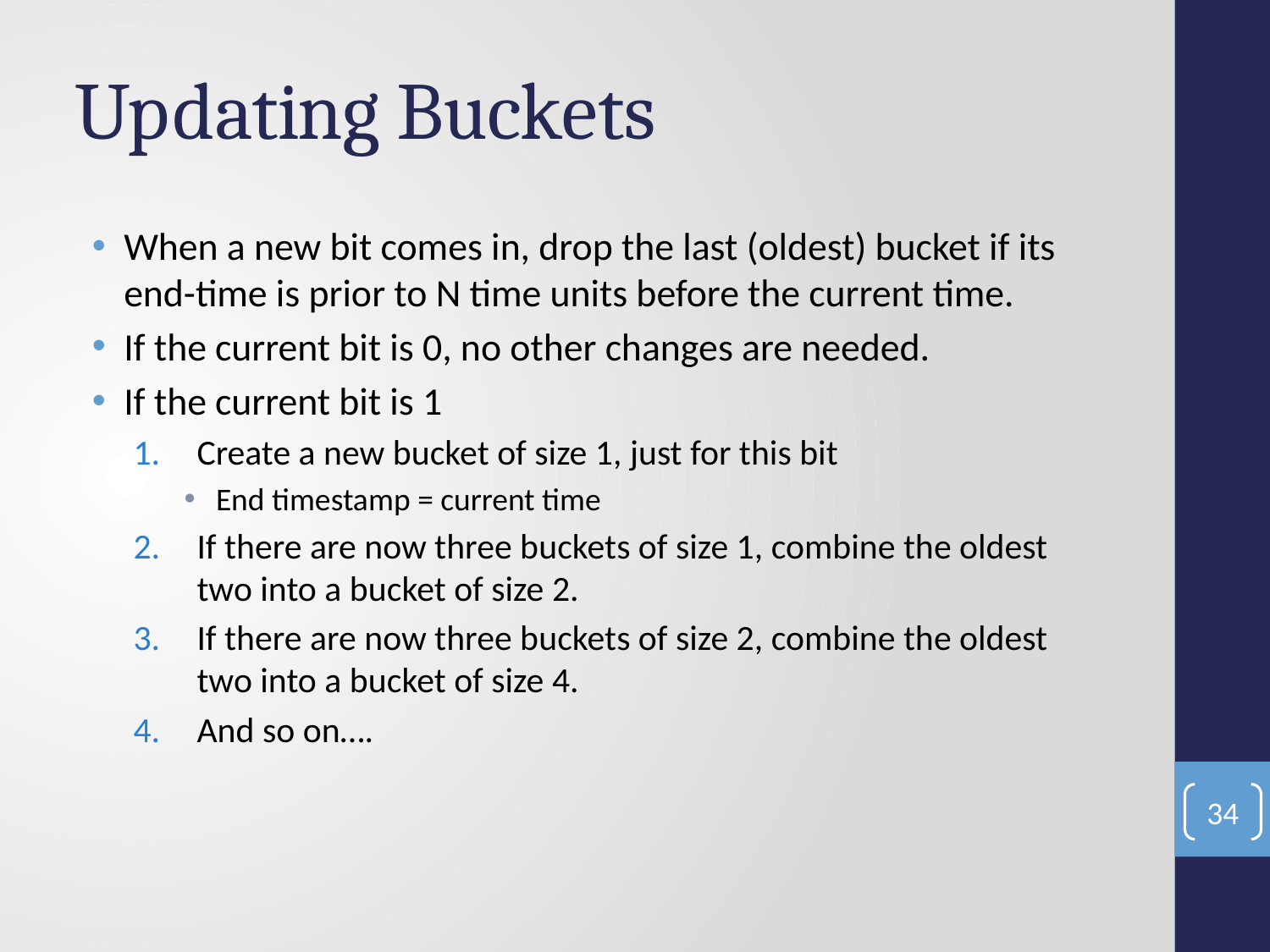

# Updating Buckets
When a new bit comes in, drop the last (oldest) bucket if its end-time is prior to N time units before the current time.
If the current bit is 0, no other changes are needed.
If the current bit is 1
Create a new bucket of size 1, just for this bit
End timestamp = current time
If there are now three buckets of size 1, combine the oldest two into a bucket of size 2.
If there are now three buckets of size 2, combine the oldest two into a bucket of size 4.
And so on….
34